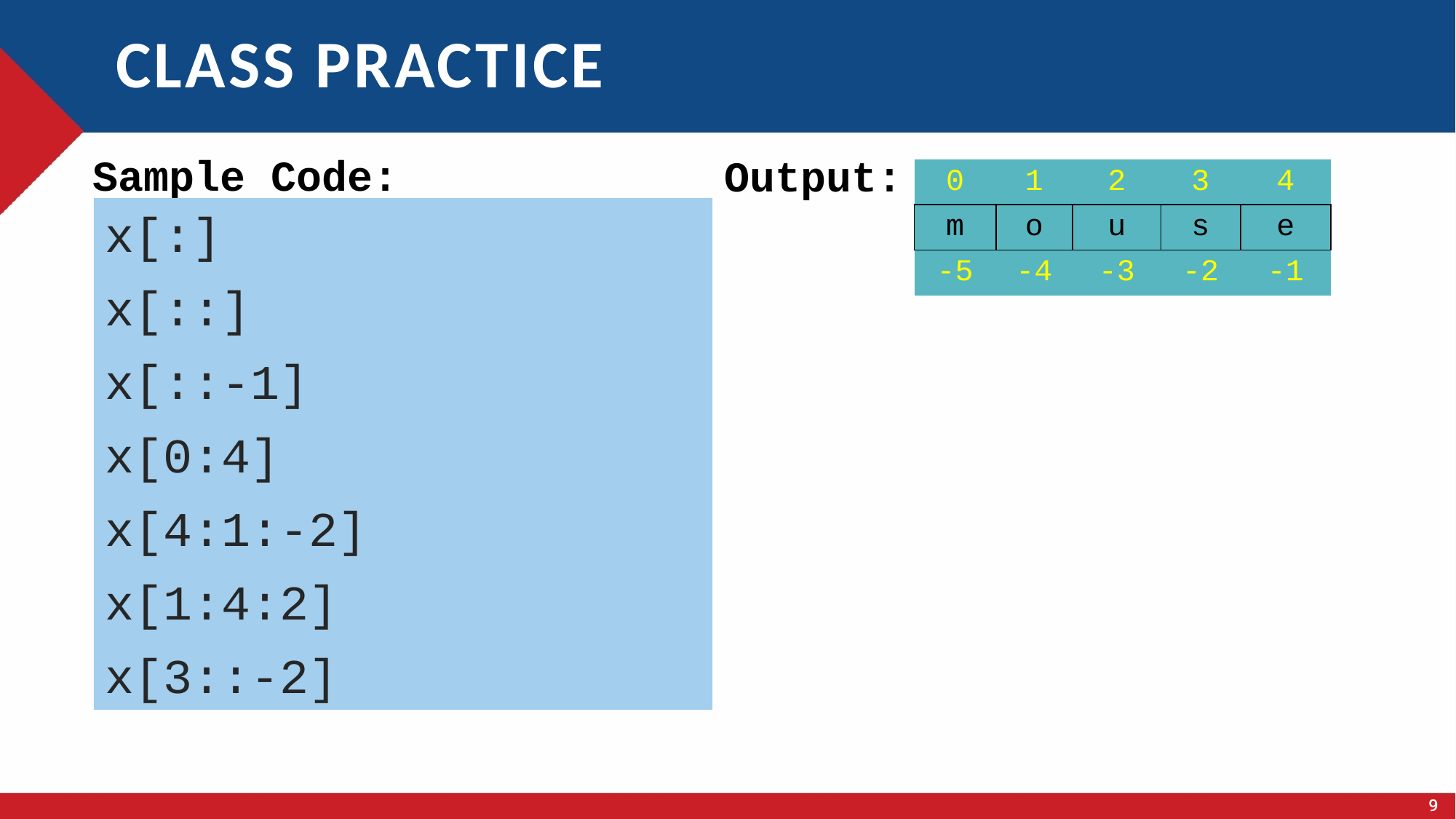

# Class practice
| 0 | 1 | 2 | 3 | 4 |
| --- | --- | --- | --- | --- |
| m | o | u | s | e |
| -5 | -4 | -3 | -2 | -1 |
x[:]
x[::]
x[::-1]
x[0:4]
x[4:1:-2]
x[1:4:2]
x[3::-2]

9